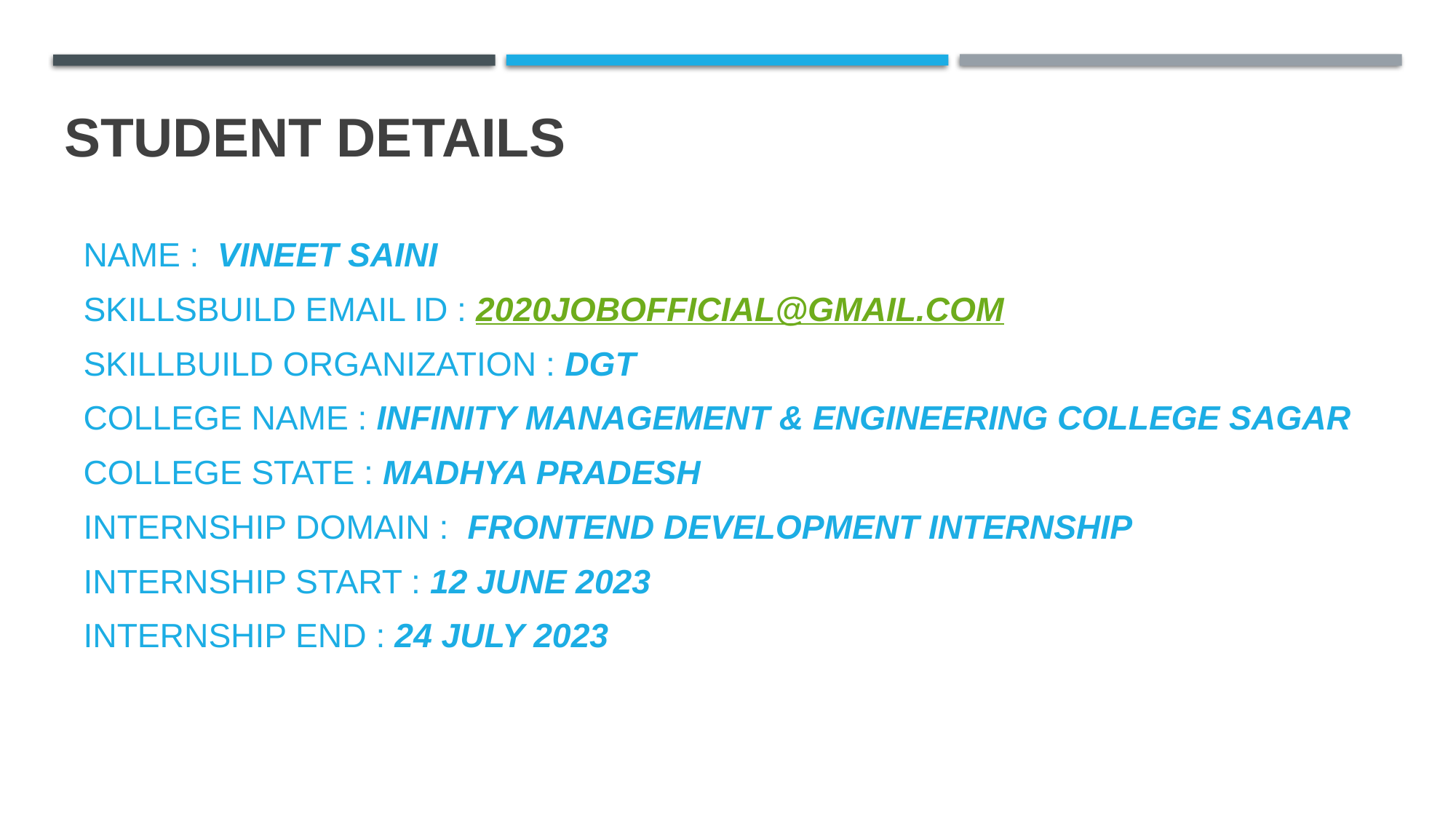

# Student Details

NAMe :  Vineet saini
Skillsbuild email id : 2020jobofficial@gmail.com
Skillbuild organization : DGt
College name : Infinity management & engineering college Sagar
College state : Madhya Pradesh
Internship domain :  frontend development internship
Internship start : 12 June 2023
Internship end : 24 July 2023